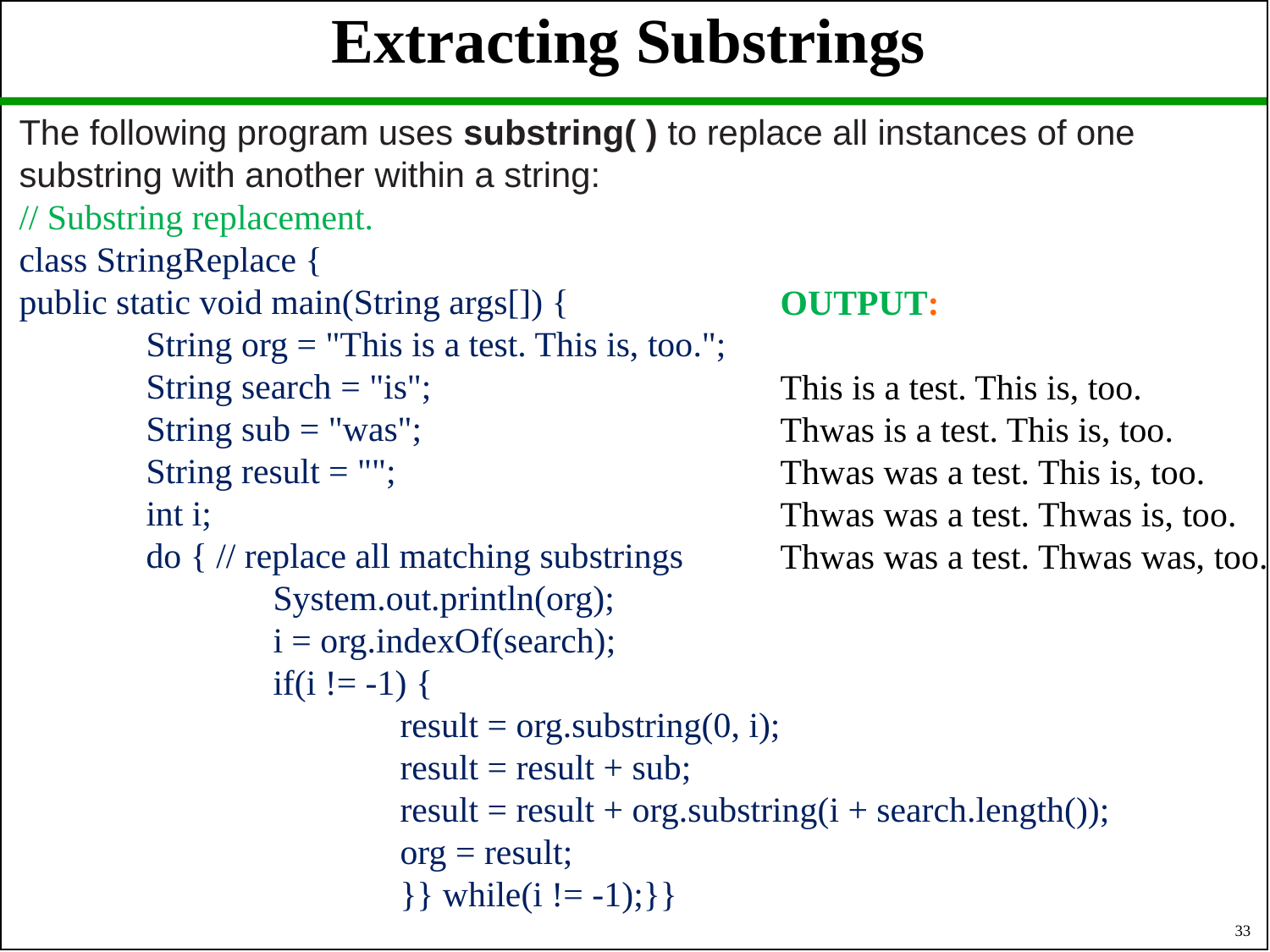

# Extracting Substrings
The following program uses substring( ) to replace all instances of one substring with another within a string:
// Substring replacement.
class StringReplace {
public static void main(String args[]) {
	String org = "This is a test. This is, too.";
	String search = "is";
	String sub = "was";
	String result = "";
	int i;
	do { // replace all matching substrings
		System.out.println(org);
		i = org.indexOf(search);
		if(i != -1) {
			result = org.substring(0, i);
			result = result + sub;
			result = result + org.substring(i + search.length());
			org = result;
			}} while(i != -1);}}
OUTPUT:

This is a test. This is, too.
Thwas is a test. This is, too.
Thwas was a test. This is, too.
Thwas was a test. Thwas is, too.
Thwas was a test. Thwas was, too.
33